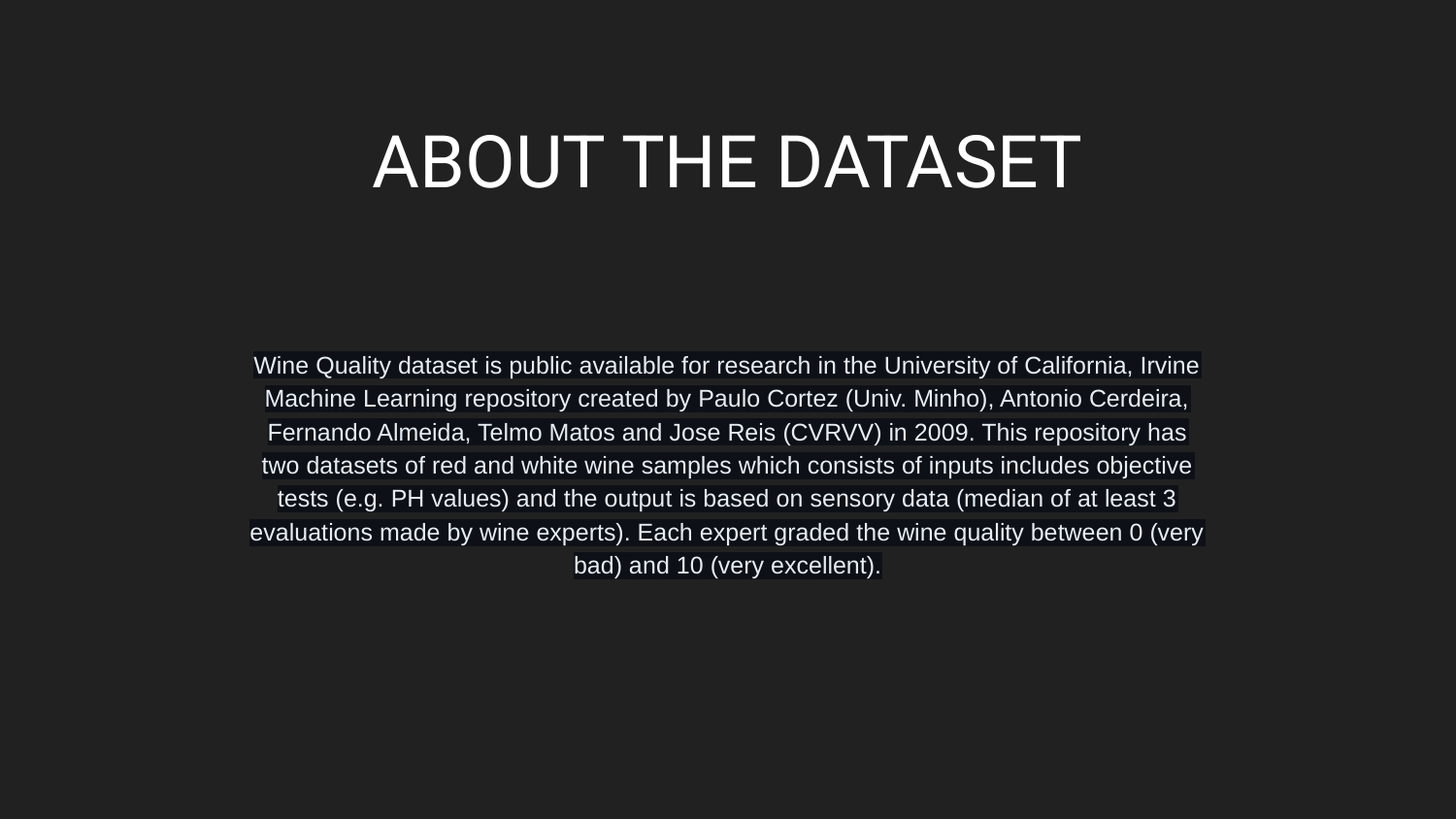

ABOUT THE DATASET
Wine Quality dataset is public available for research in the University of California, Irvine Machine Learning repository created by Paulo Cortez (Univ. Minho), Antonio Cerdeira, Fernando Almeida, Telmo Matos and Jose Reis (CVRVV) in 2009. This repository has two datasets of red and white wine samples which consists of inputs includes objective tests (e.g. PH values) and the output is based on sensory data (median of at least 3 evaluations made by wine experts). Each expert graded the wine quality between 0 (very bad) and 10 (very excellent).